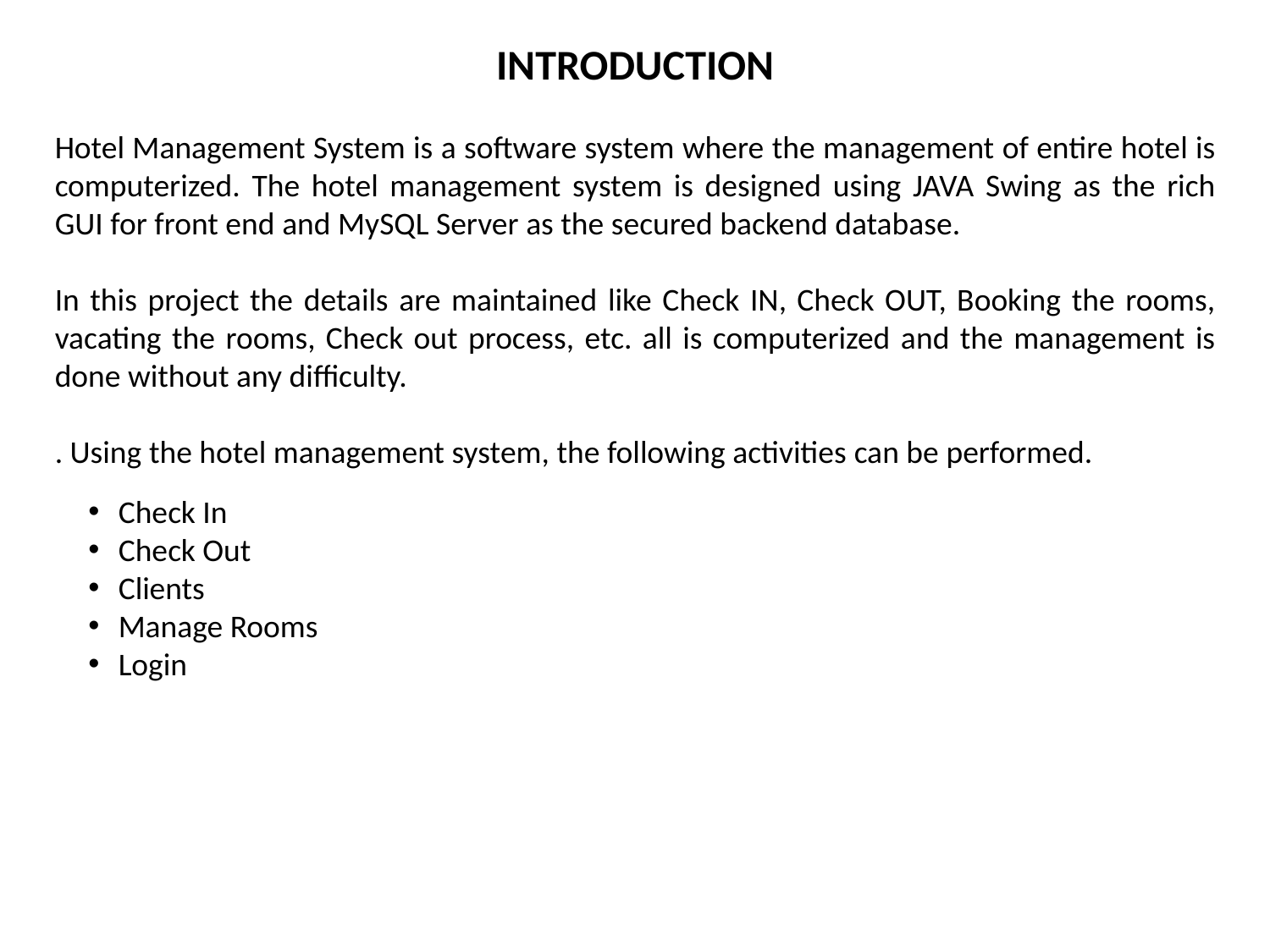

INTRODUCTION

Hotel Management System is a software system where the management of entire hotel is computerized. The hotel management system is designed using JAVA Swing as the rich GUI for front end and MySQL Server as the secured backend database.

In this project the details are maintained like Check IN, Check OUT, Booking the rooms, vacating the rooms, Check out process, etc. all is computerized and the management is done without any difficulty.

. Using the hotel management system, the following activities can be performed.

Check In
Check Out
Clients
Manage Rooms
Login